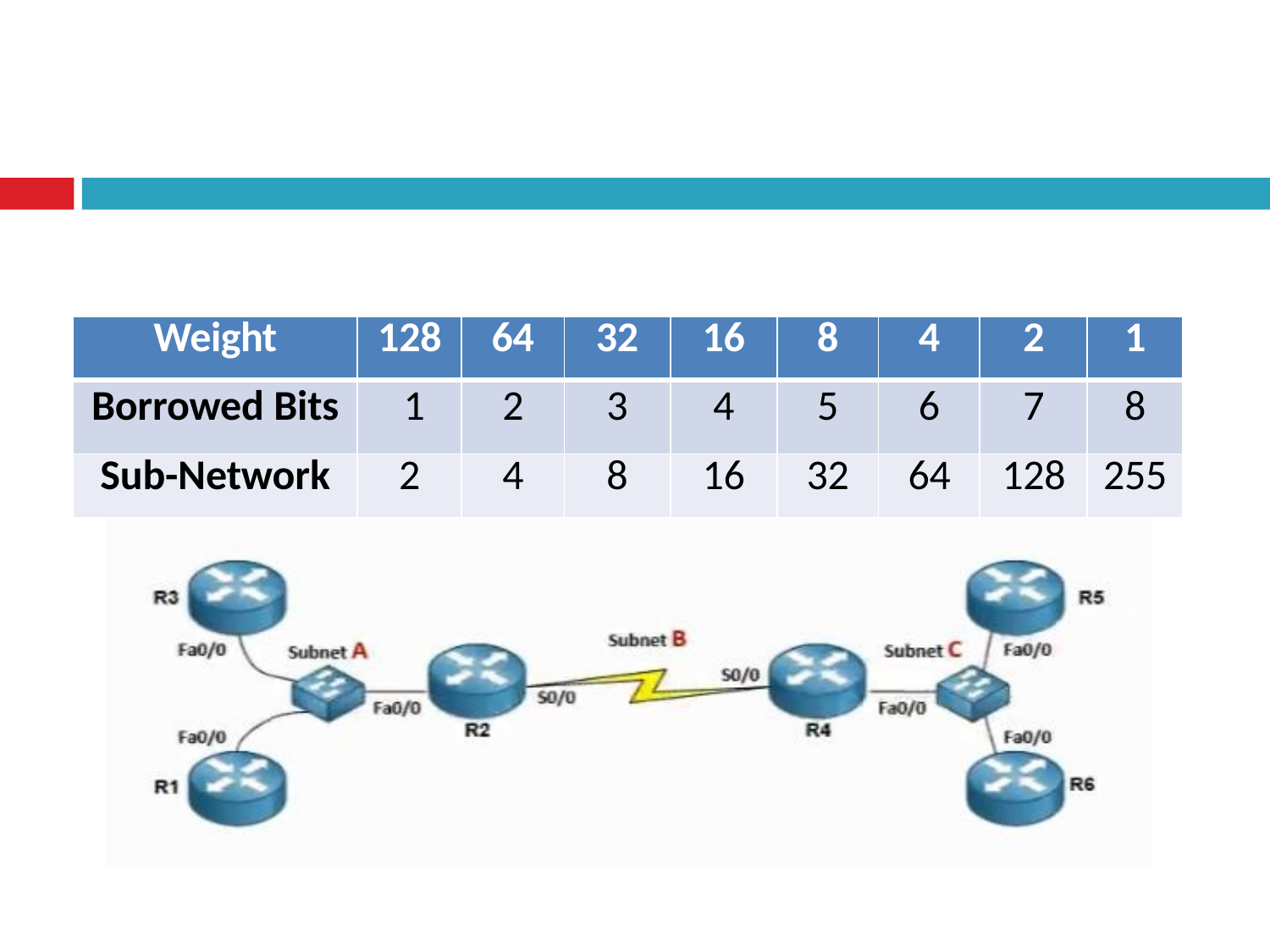

| Weight | 128 | 64 | 32 | 16 | 8 | 4 | 2 | 1 |
| --- | --- | --- | --- | --- | --- | --- | --- | --- |
| Borrowed Bits | 1 | 2 | 3 | 4 | 5 | 6 | 7 | 8 |
| Sub-Network | 2 | 4 | 8 | 16 | 32 | 64 | 128 | 255 |